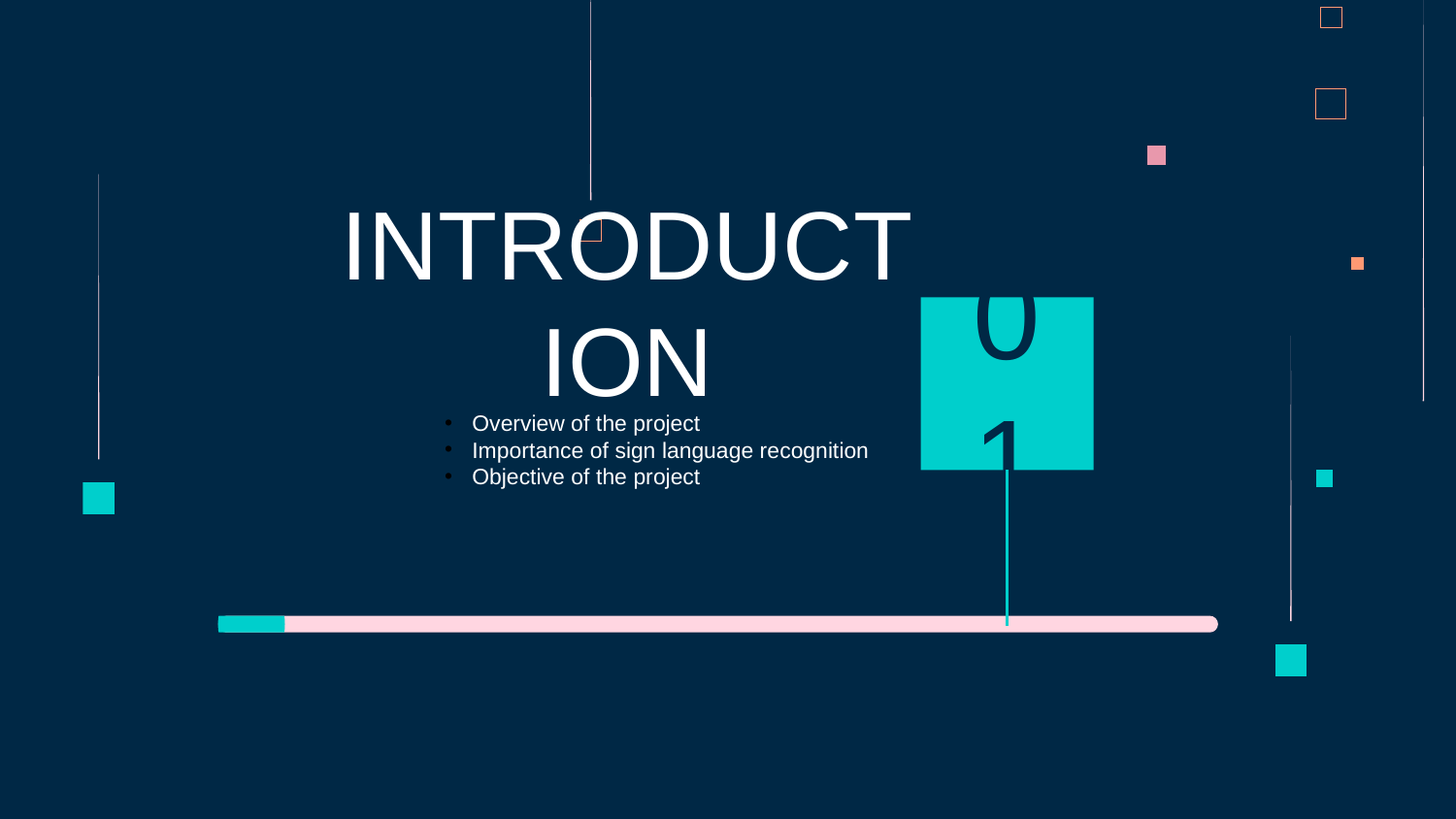

# INTRODUCTION

01
Overview of the project
Importance of sign language recognition
Objective of the project